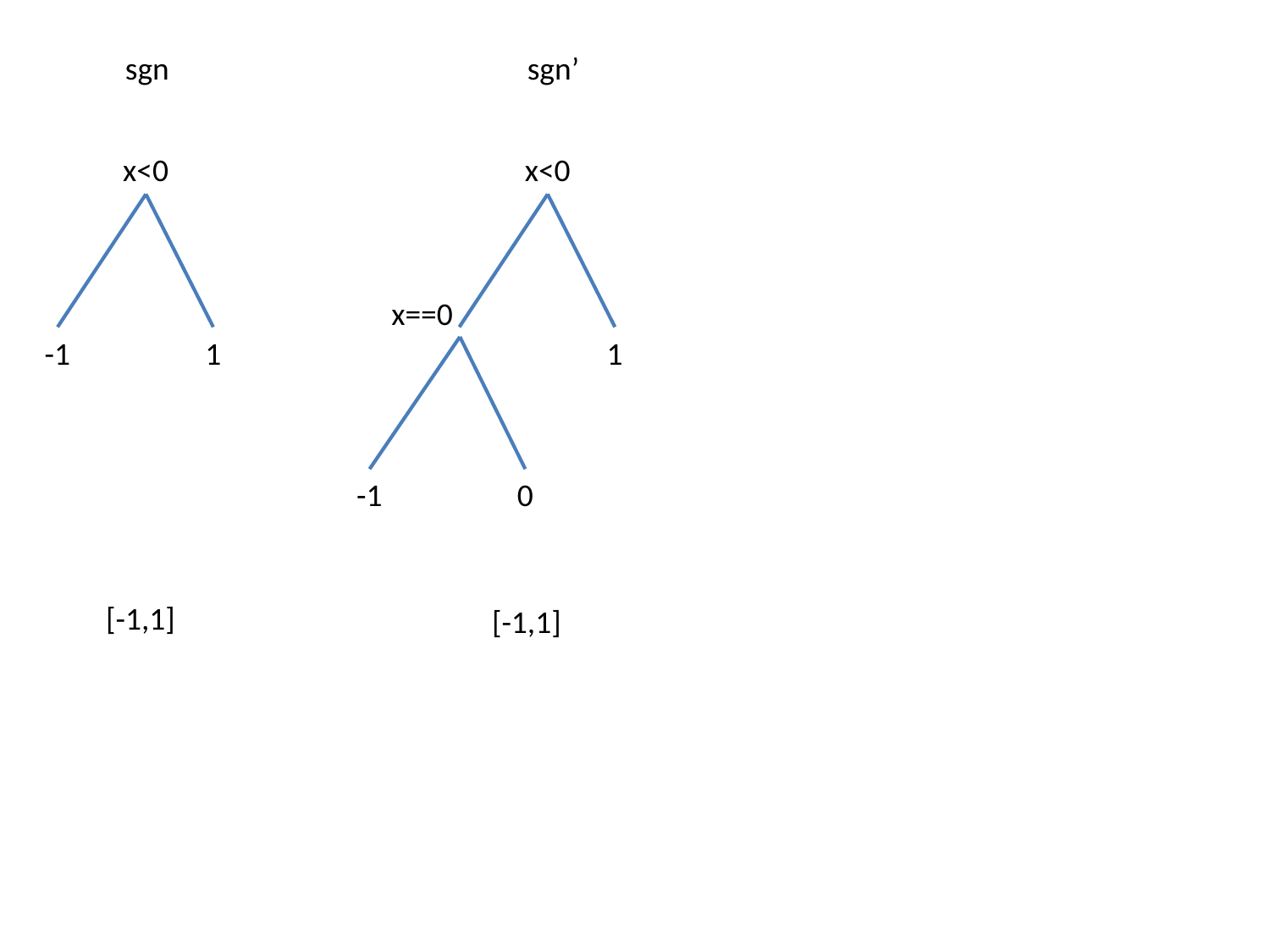

sgn
sgn’
x<0
x<0
x==0
-1
1
1
-1
0
[-1,1]
[-1,1]